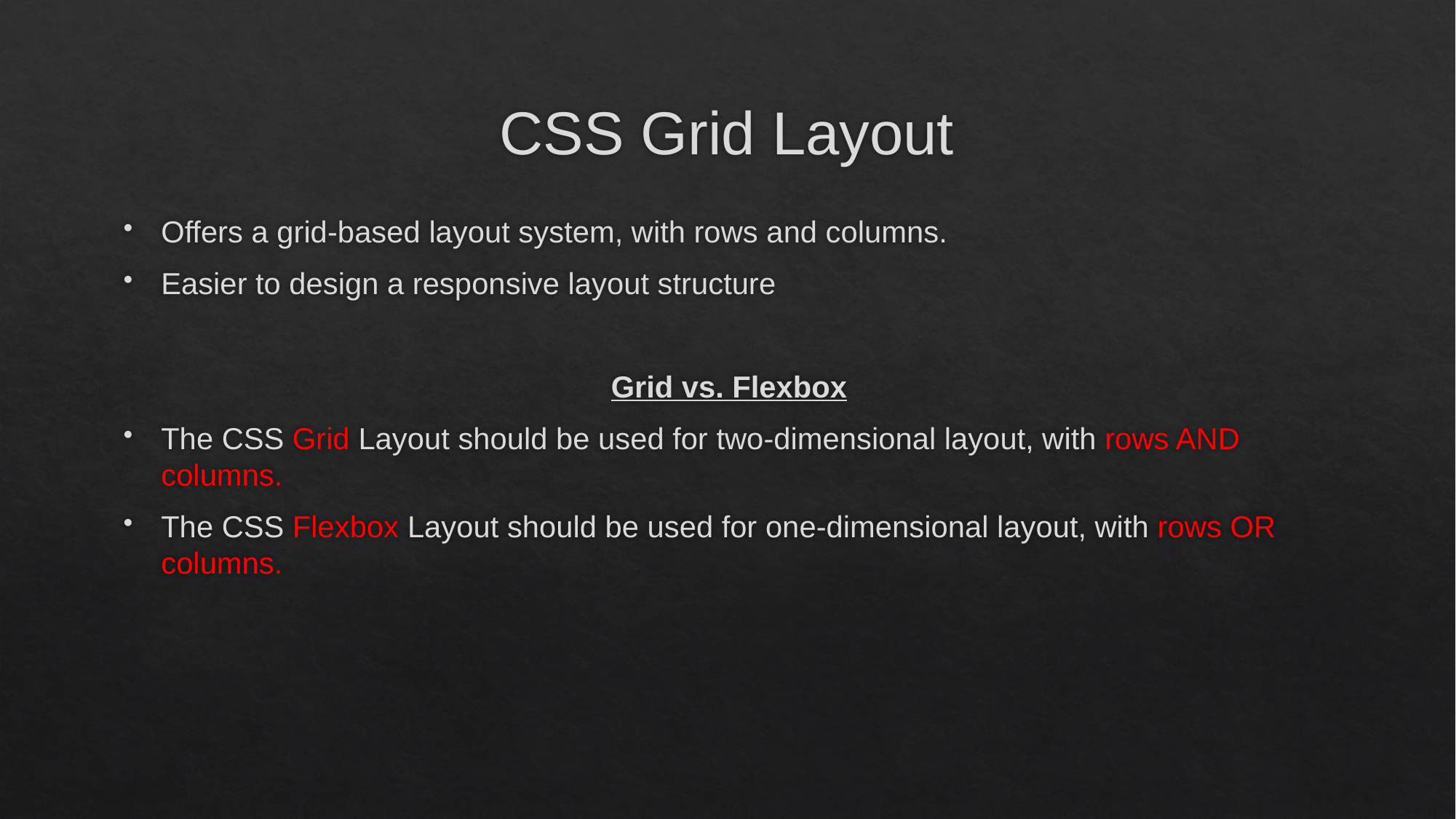

# CSS Grid Layout
Offers a grid-based layout system, with rows and columns.
Easier to design a responsive layout structure

Grid vs. Flexbox
The CSS Grid Layout should be used for two-dimensional layout, with rows AND columns.
The CSS Flexbox Layout should be used for one-dimensional layout, with rows OR columns.